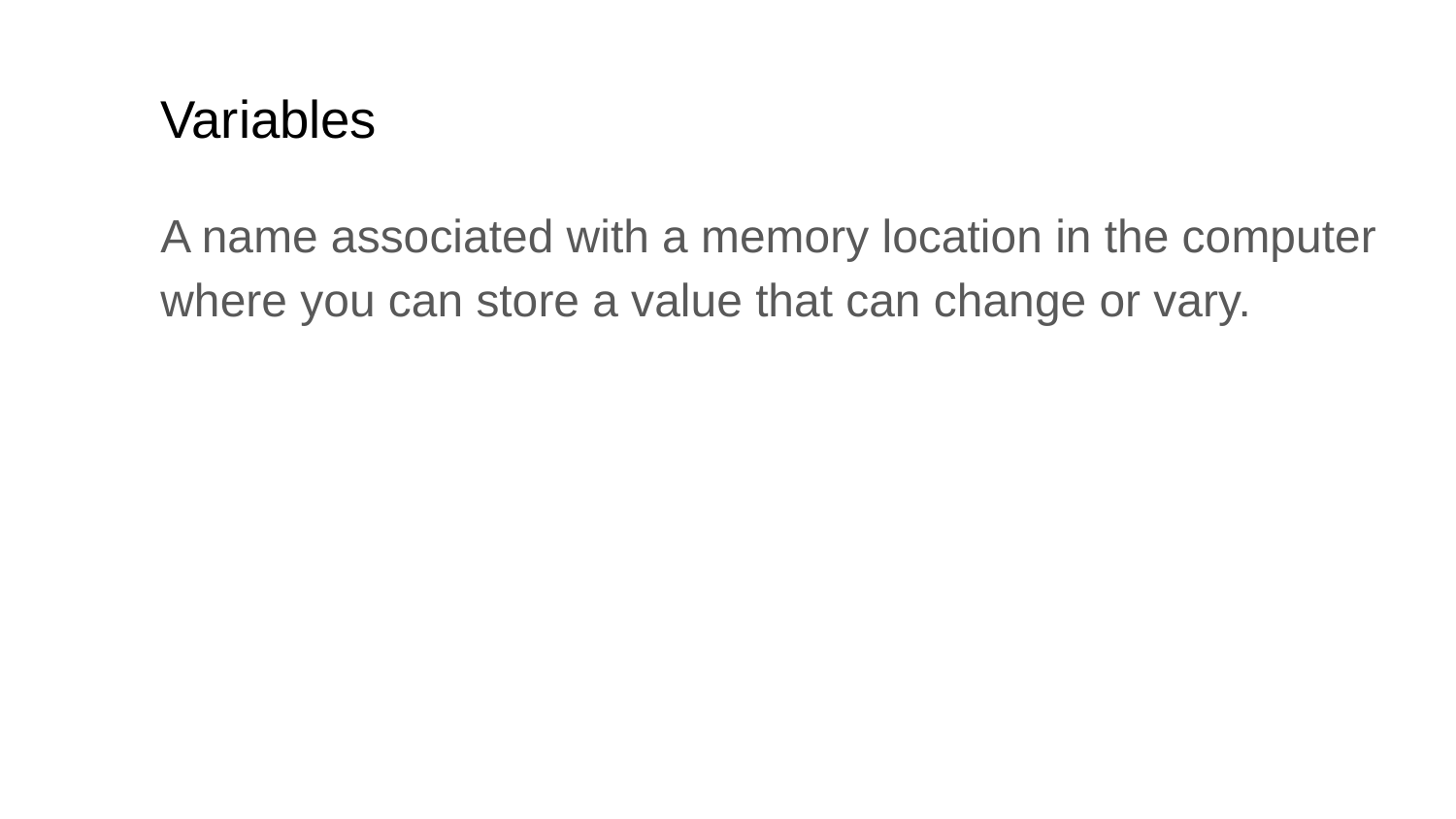

# Variables
A name associated with a memory location in the computer where you can store a value that can change or vary.